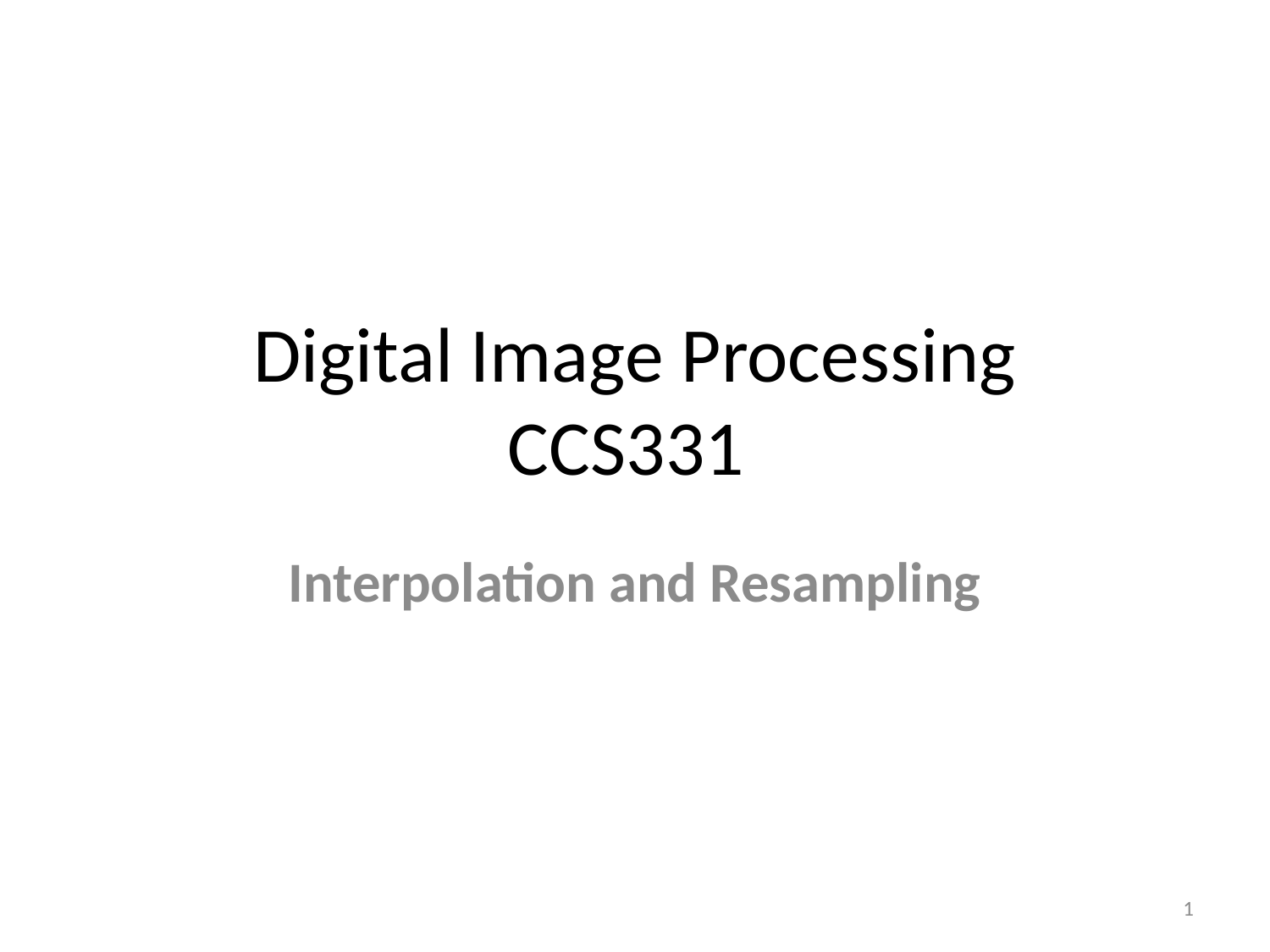

# Digital Image Processing CCS331
Interpolation and Resampling
1